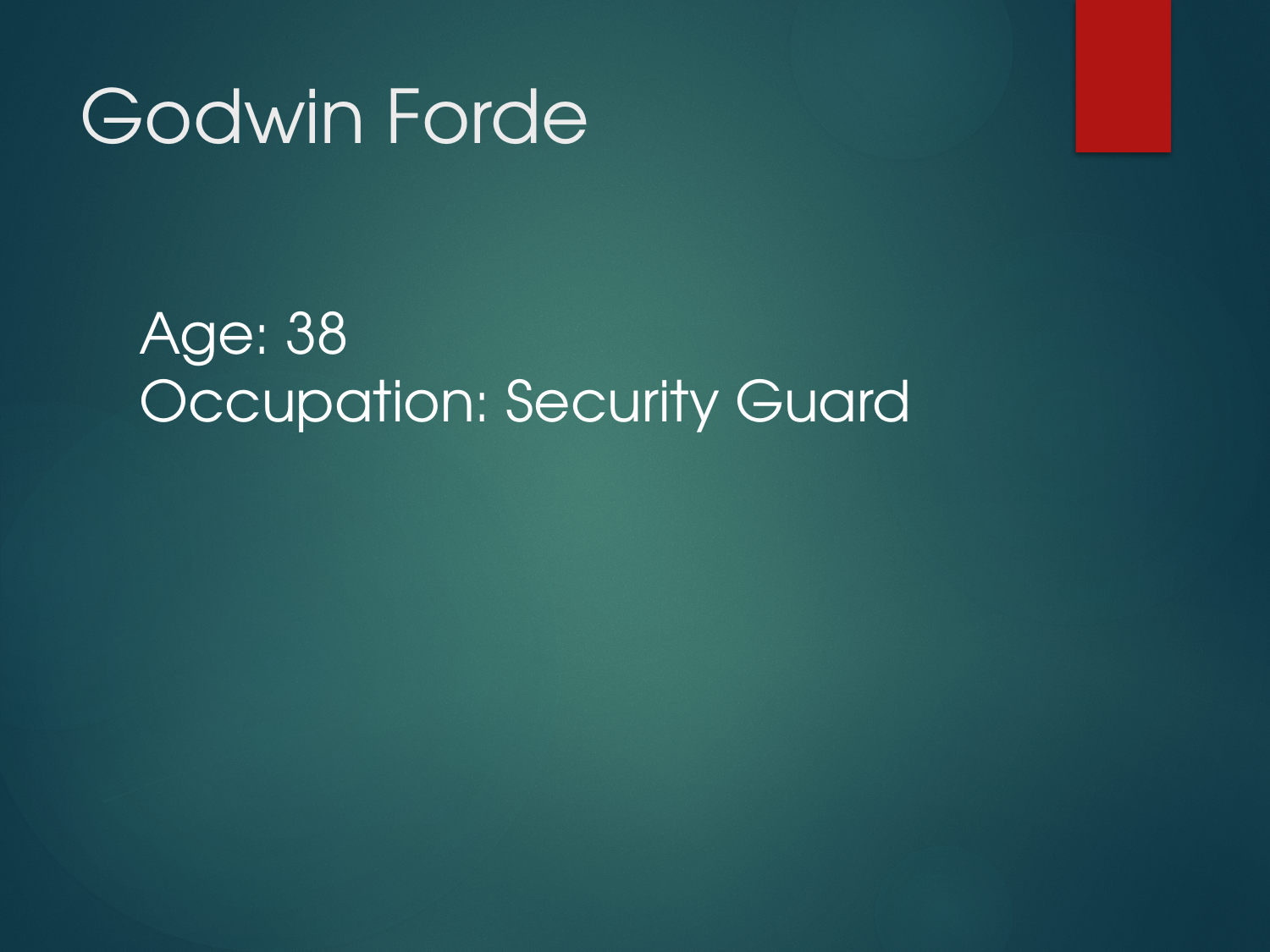

# Godwin Forde

Age: 38
Occupation: Security Guard